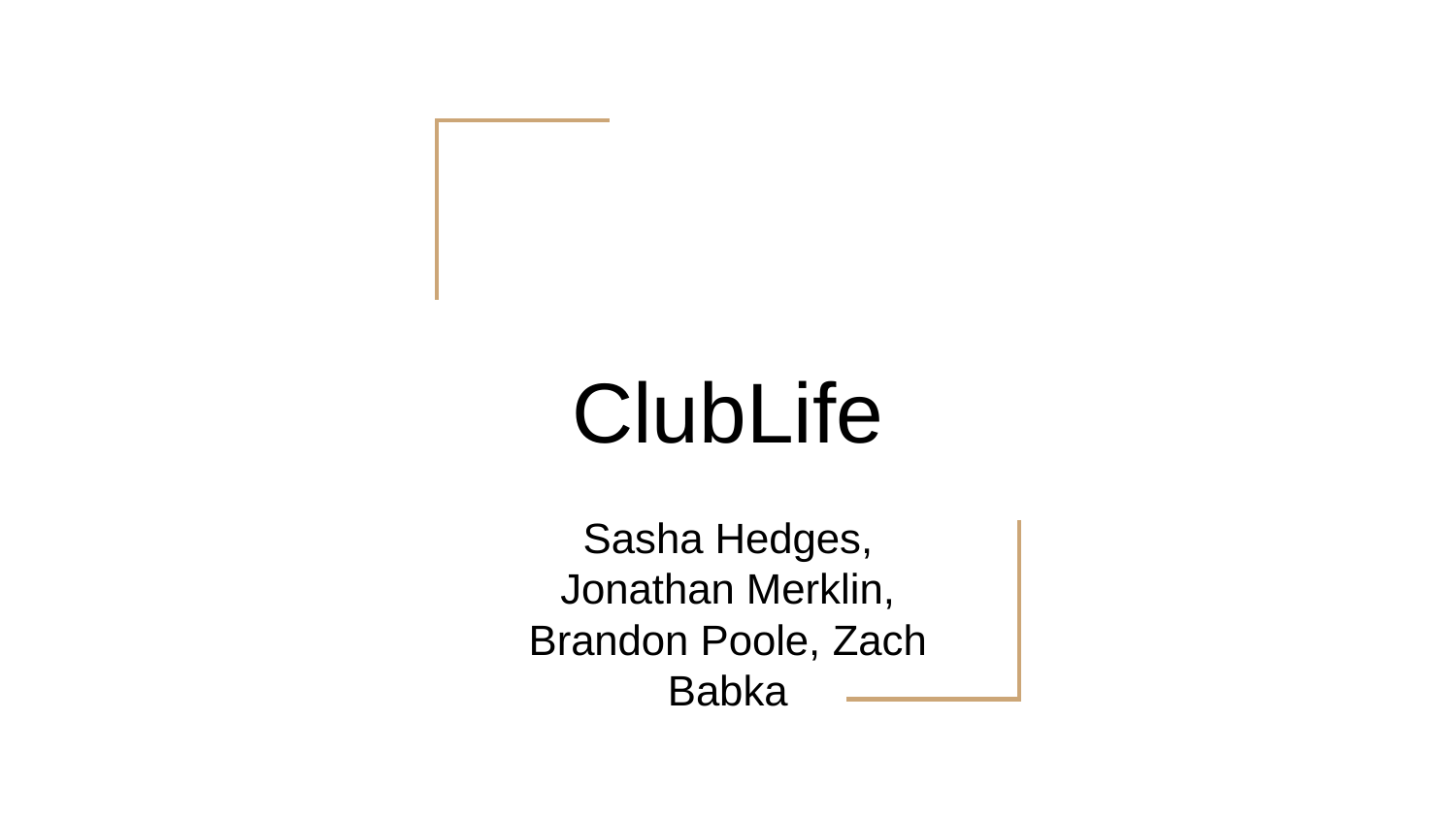

# ClubLife
Sasha Hedges, Jonathan Merklin, Brandon Poole, Zach Babka